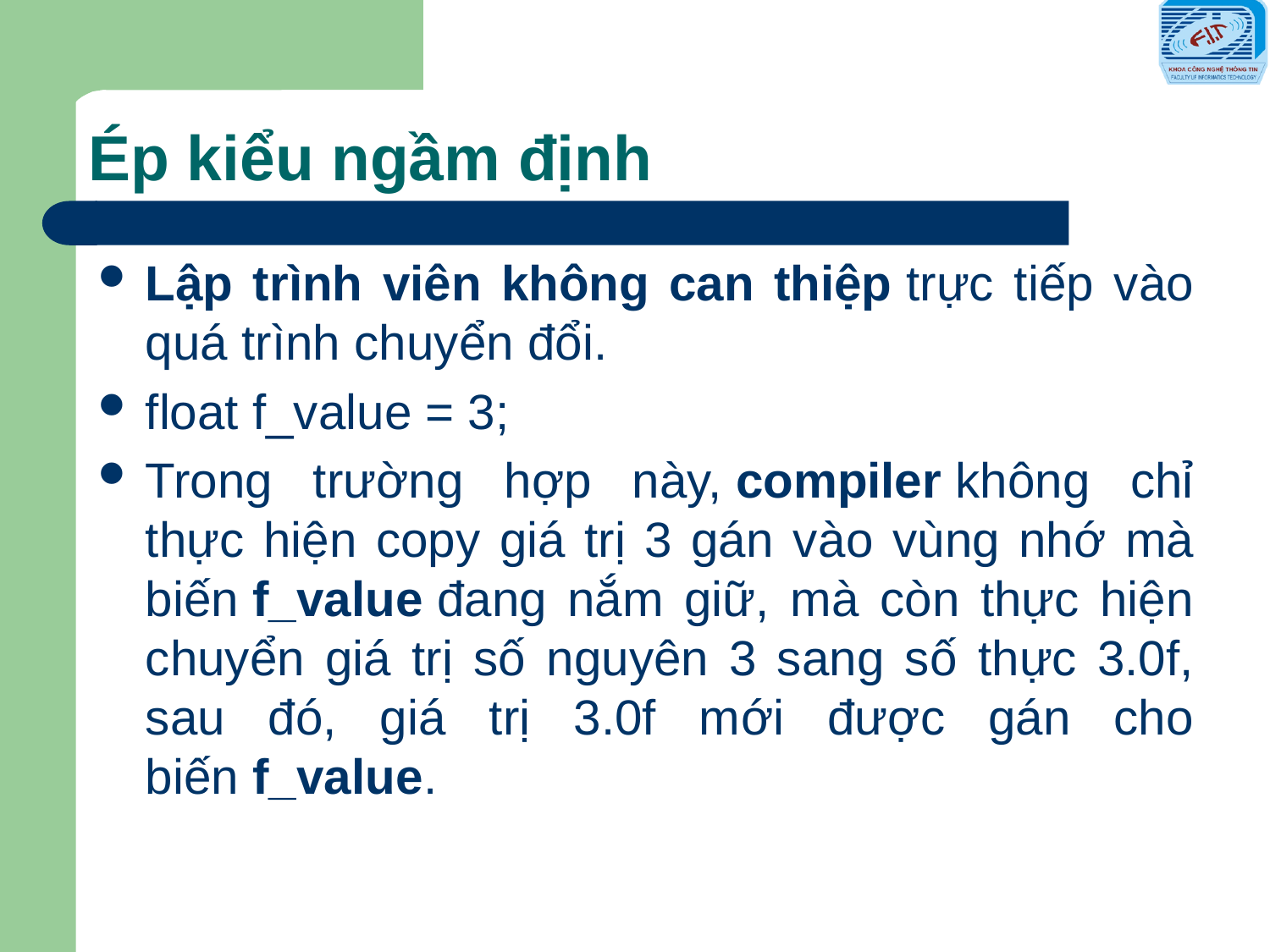

# Ép kiểu ngầm định
Lập trình viên không can thiệp trực tiếp vào quá trình chuyển đổi.
float f_value = 3;
Trong trường hợp này, compiler không chỉ thực hiện copy giá trị 3 gán vào vùng nhớ mà biến f_value đang nắm giữ, mà còn thực hiện chuyển giá trị số nguyên 3 sang số thực 3.0f, sau đó, giá trị 3.0f mới được gán cho biến f_value.